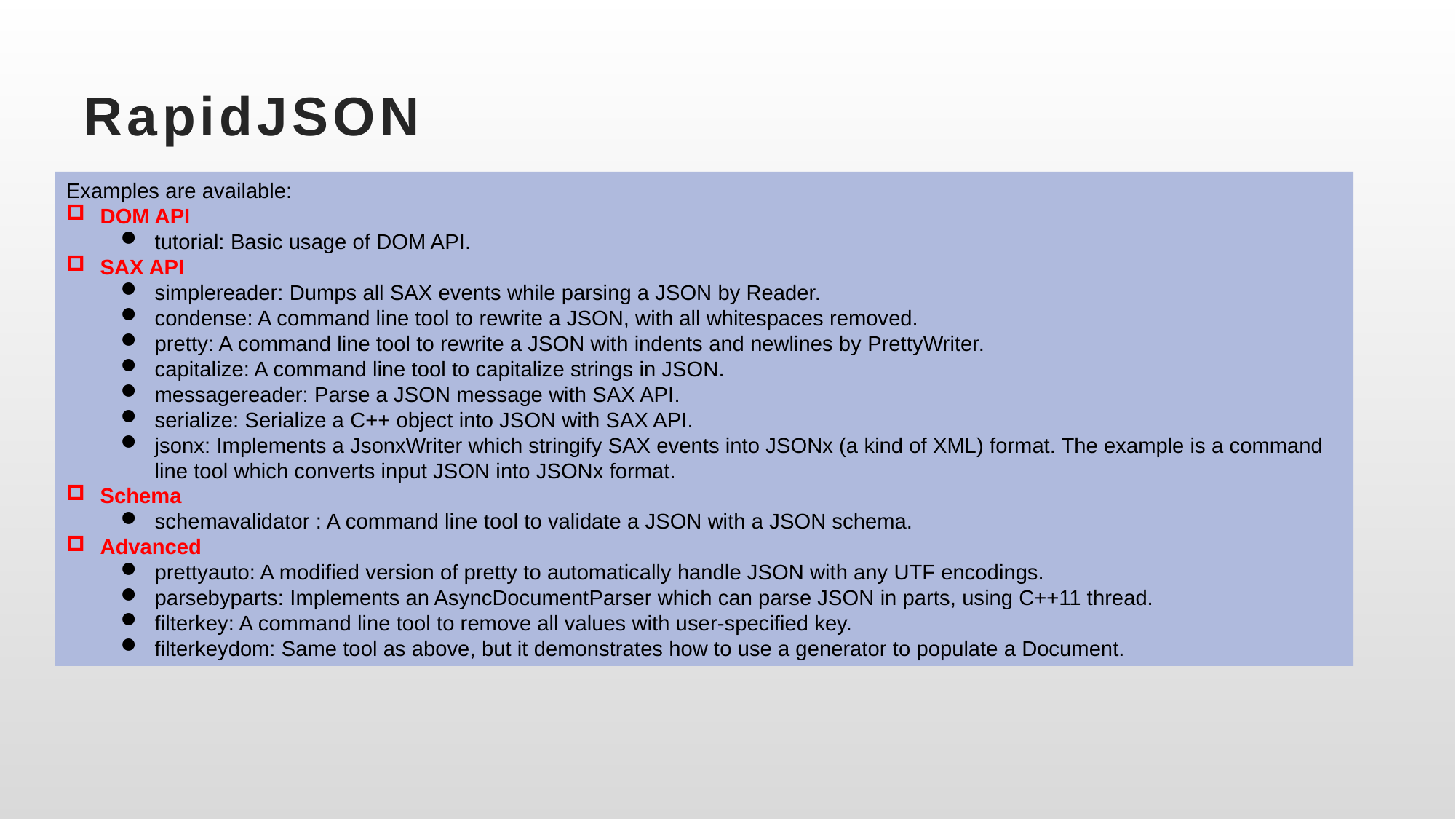

# RapidJSON
Examples are available:
DOM API
tutorial: Basic usage of DOM API.
SAX API
simplereader: Dumps all SAX events while parsing a JSON by Reader.
condense: A command line tool to rewrite a JSON, with all whitespaces removed.
pretty: A command line tool to rewrite a JSON with indents and newlines by PrettyWriter.
capitalize: A command line tool to capitalize strings in JSON.
messagereader: Parse a JSON message with SAX API.
serialize: Serialize a C++ object into JSON with SAX API.
jsonx: Implements a JsonxWriter which stringify SAX events into JSONx (a kind of XML) format. The example is a command line tool which converts input JSON into JSONx format.
Schema
schemavalidator : A command line tool to validate a JSON with a JSON schema.
Advanced
prettyauto: A modified version of pretty to automatically handle JSON with any UTF encodings.
parsebyparts: Implements an AsyncDocumentParser which can parse JSON in parts, using C++11 thread.
filterkey: A command line tool to remove all values with user-specified key.
filterkeydom: Same tool as above, but it demonstrates how to use a generator to populate a Document.